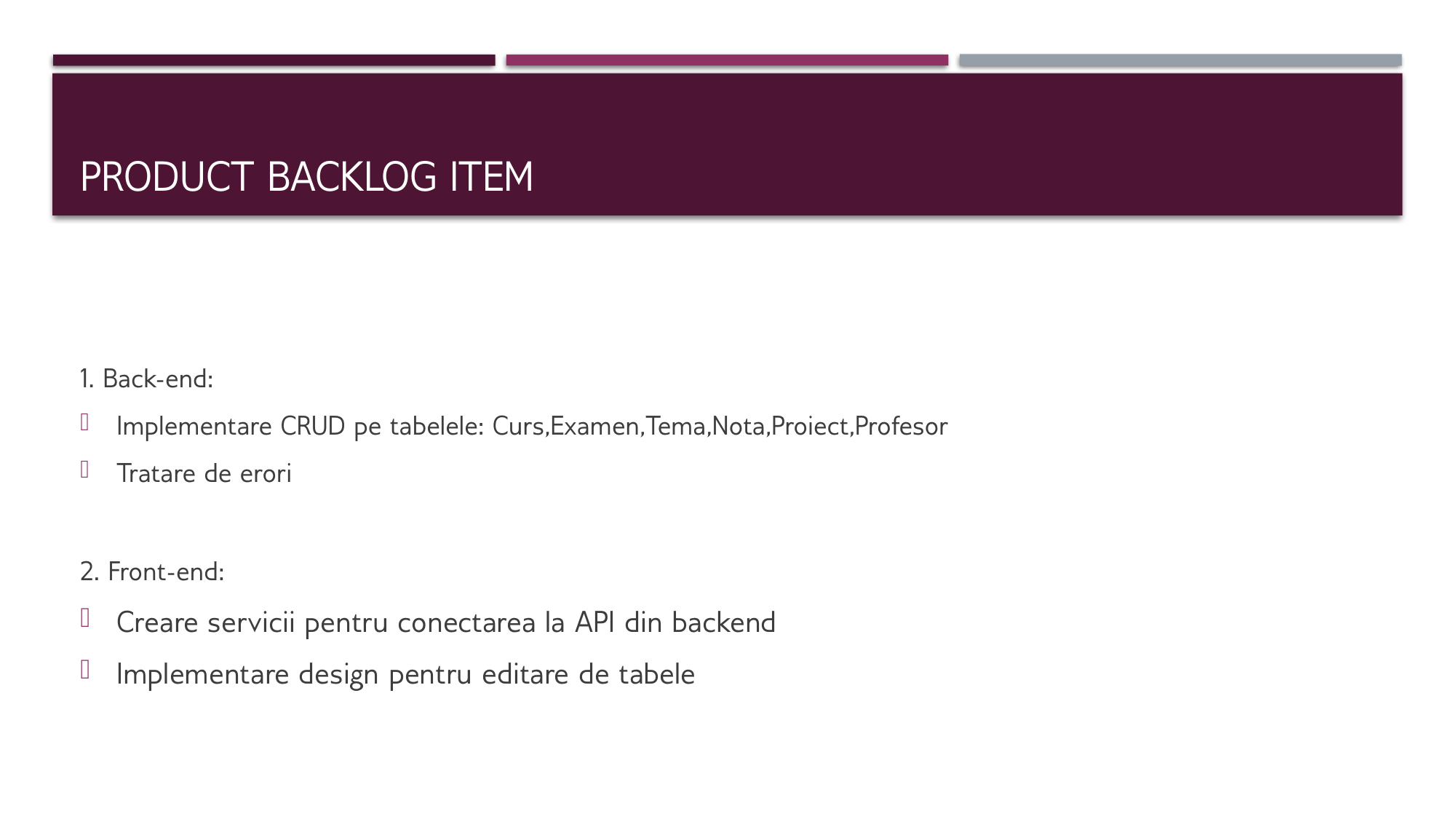

# Product Backlog Item

1. Back-end:
Implementare CRUD pe tabelele: Curs,Examen,Tema,Nota,Proiect,Profesor
Tratare de erori

2. Front-end:
Creare servicii pentru conectarea la API din backend
Implementare design pentru editare de tabele